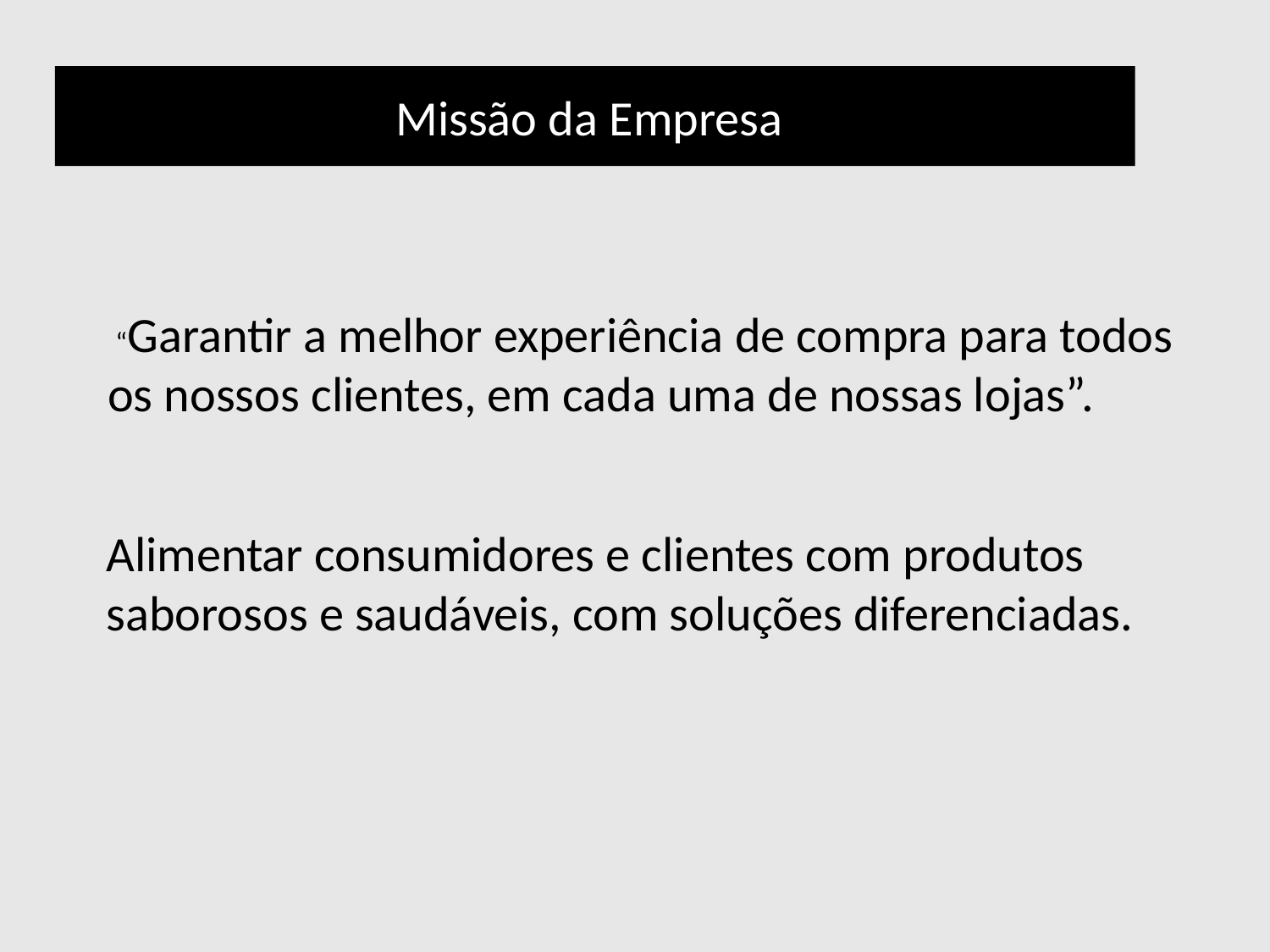

Missão da Empresa
 “Garantir a melhor experiência de compra para todos os nossos clientes, em cada uma de nossas lojas”.
Alimentar consumidores e clientes com produtos saborosos e saudáveis, com soluções diferenciadas.